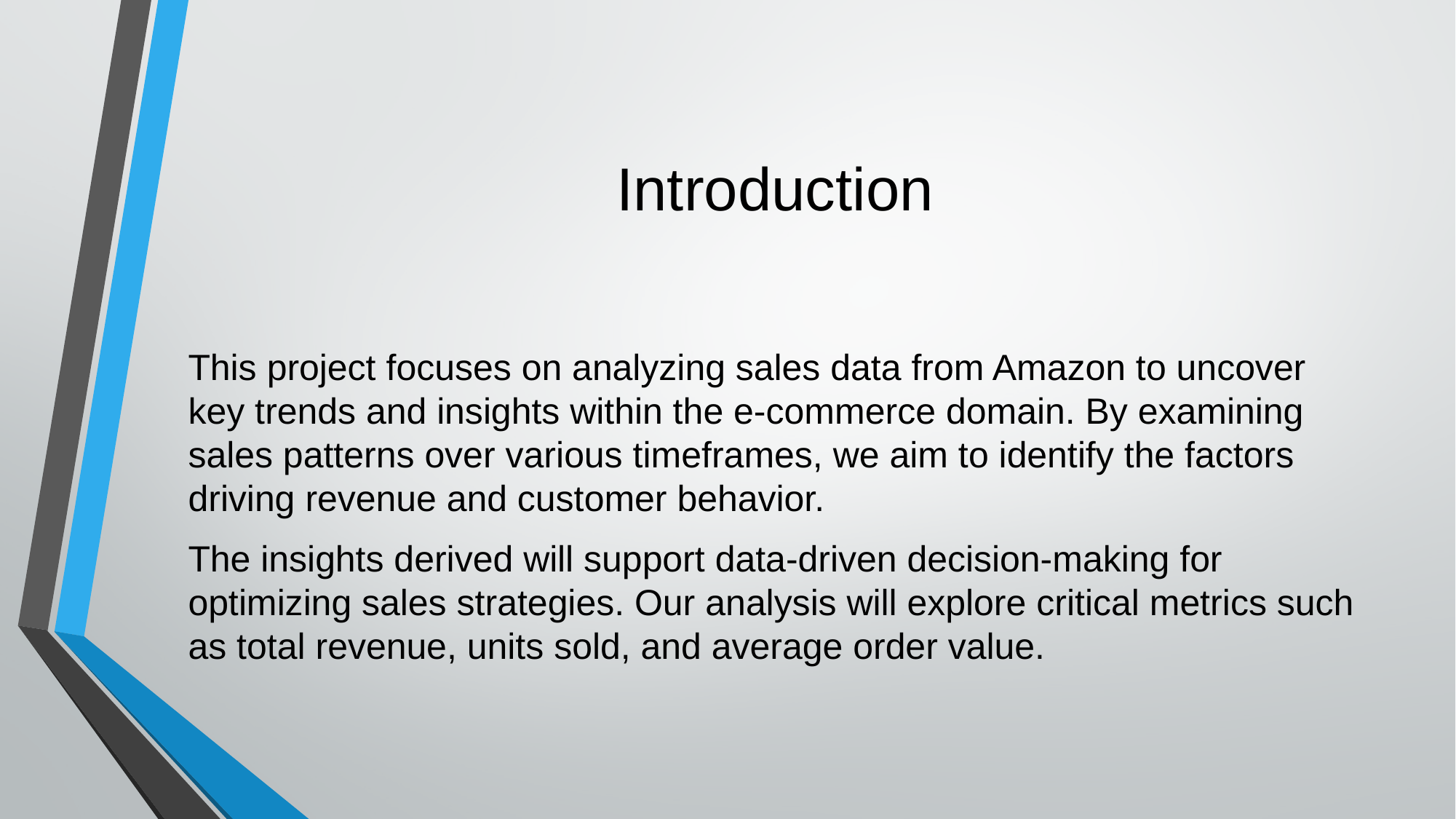

# Introduction
This project focuses on analyzing sales data from Amazon to uncover key trends and insights within the e-commerce domain. By examining sales patterns over various timeframes, we aim to identify the factors driving revenue and customer behavior.
The insights derived will support data-driven decision-making for optimizing sales strategies. Our analysis will explore critical metrics such as total revenue, units sold, and average order value.